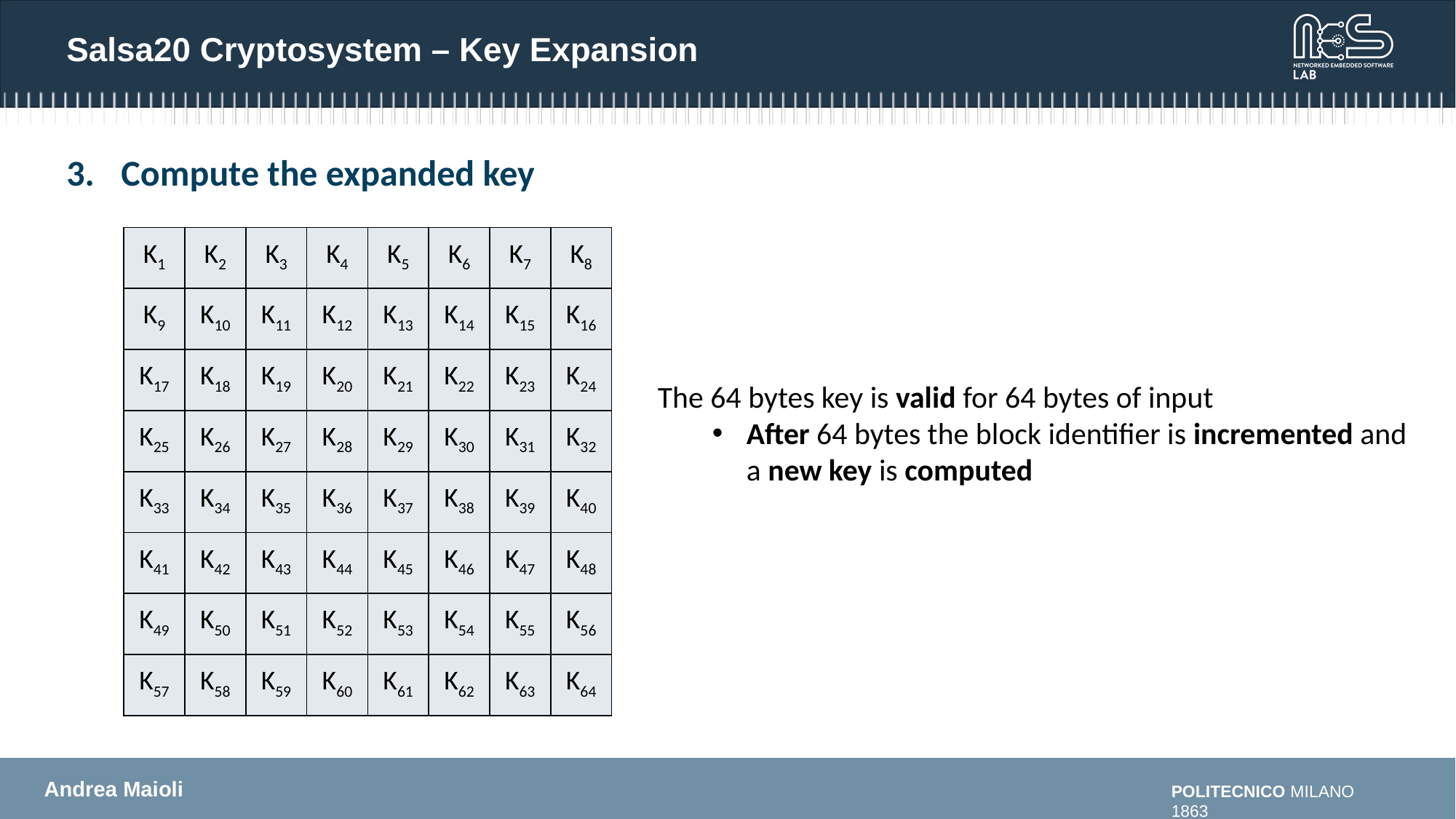

# Salsa20 Cryptosystem – Key Expansion
Compute the expanded key
| K1 | K2 | K3 | K4 | K5 | K6 | K7 | K8 |
| --- | --- | --- | --- | --- | --- | --- | --- |
| K9 | K10 | K11 | K12 | K13 | K14 | K15 | K16 |
| K17 | K18 | K19 | K20 | K21 | K22 | K23 | K24 |
| K25 | K26 | K27 | K28 | K29 | K30 | K31 | K32 |
| K33 | K34 | K35 | K36 | K37 | K38 | K39 | K40 |
| K41 | K42 | K43 | K44 | K45 | K46 | K47 | K48 |
| K49 | K50 | K51 | K52 | K53 | K54 | K55 | K56 |
| K57 | K58 | K59 | K60 | K61 | K62 | K63 | K64 |
The 64 bytes key is valid for 64 bytes of input
After 64 bytes the block identifier is incremented and a new key is computed